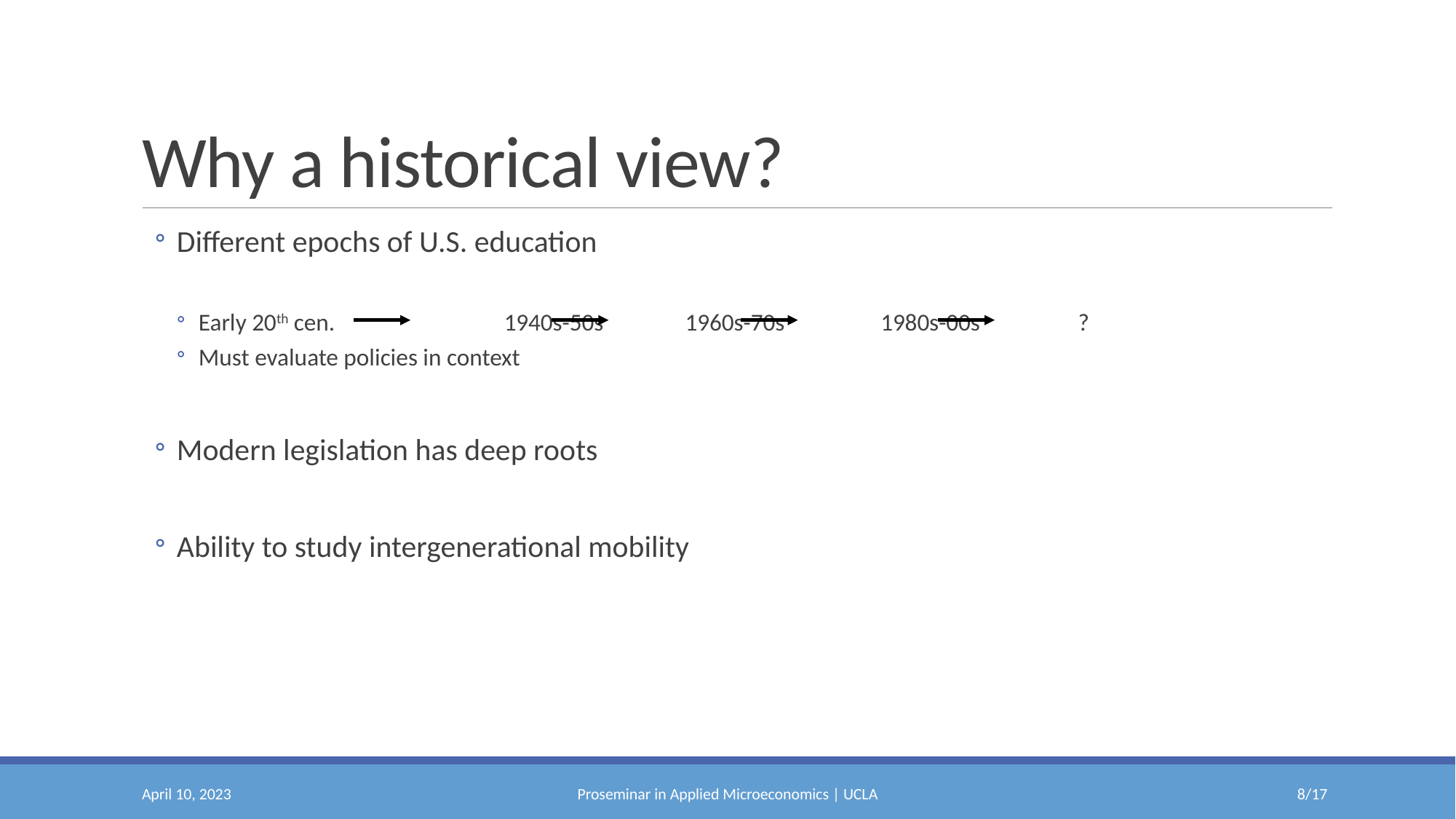

# Why a historical view?
Different epochs of U.S. education

Early 20th cen. 	                1940s-50s               1960s-70s 	     1980s-00s                  ?
Must evaluate policies in context

Modern legislation has deep roots

Ability to study intergenerational mobility
April 10, 2023
Proseminar in Applied Microeconomics | UCLA
8/17